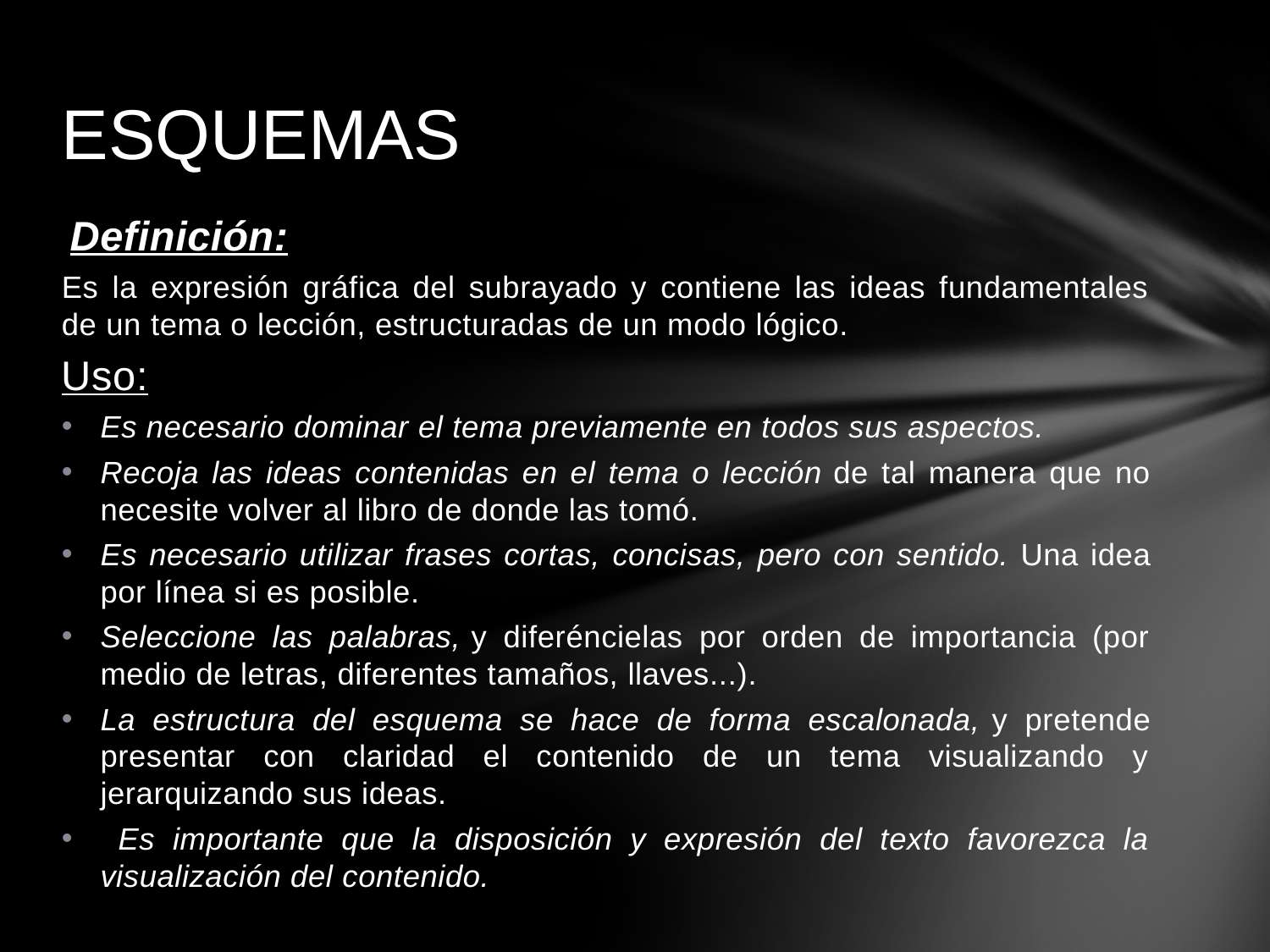

# ESQUEMAS
 Definición:
Es la expresión gráfica del subrayado y contiene las ideas fundamentales de un tema o lección, estructuradas de un modo lógico.
Uso:
Es necesario dominar el tema previamente en todos sus aspectos.
Recoja las ideas contenidas en el tema o lección de tal manera que no necesite volver al libro de donde las tomó.
Es necesario utilizar frases cortas, concisas, pero con sentido. Una idea por línea si es posible.
Seleccione las palabras, y diferéncielas por orden de importancia (por medio de letras, diferentes tamaños, llaves...).
La estructura del esquema se hace de forma escalonada, y pretende presentar con claridad el contenido de un tema visualizando y jerarquizando sus ideas.
 Es importante que la disposición y expresión del texto favorezca la visualización del contenido.